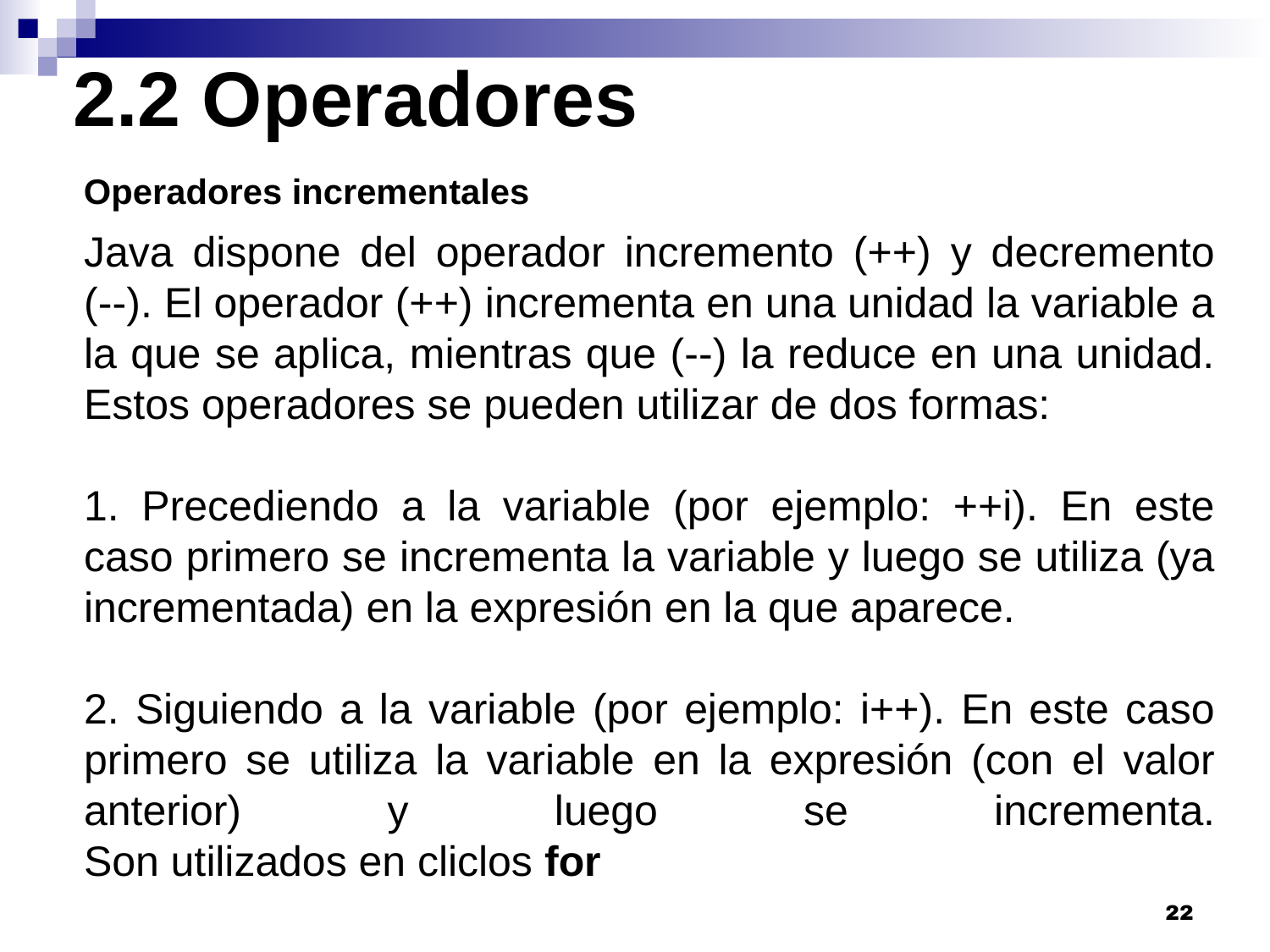

2.2 Operadores
Operadores incrementales
Java dispone del operador incremento (++) y decremento (--). El operador (++) incrementa en una unidad la variable a la que se aplica, mientras que (--) la reduce en una unidad. Estos operadores se pueden utilizar de dos formas:
1. Precediendo a la variable (por ejemplo: ++i). En este caso primero se incrementa la variable y luego se utiliza (ya incrementada) en la expresión en la que aparece.
2. Siguiendo a la variable (por ejemplo: i++). En este caso primero se utiliza la variable en la expresión (con el valor anterior) y luego se incrementa.
Son utilizados en cliclos for
22